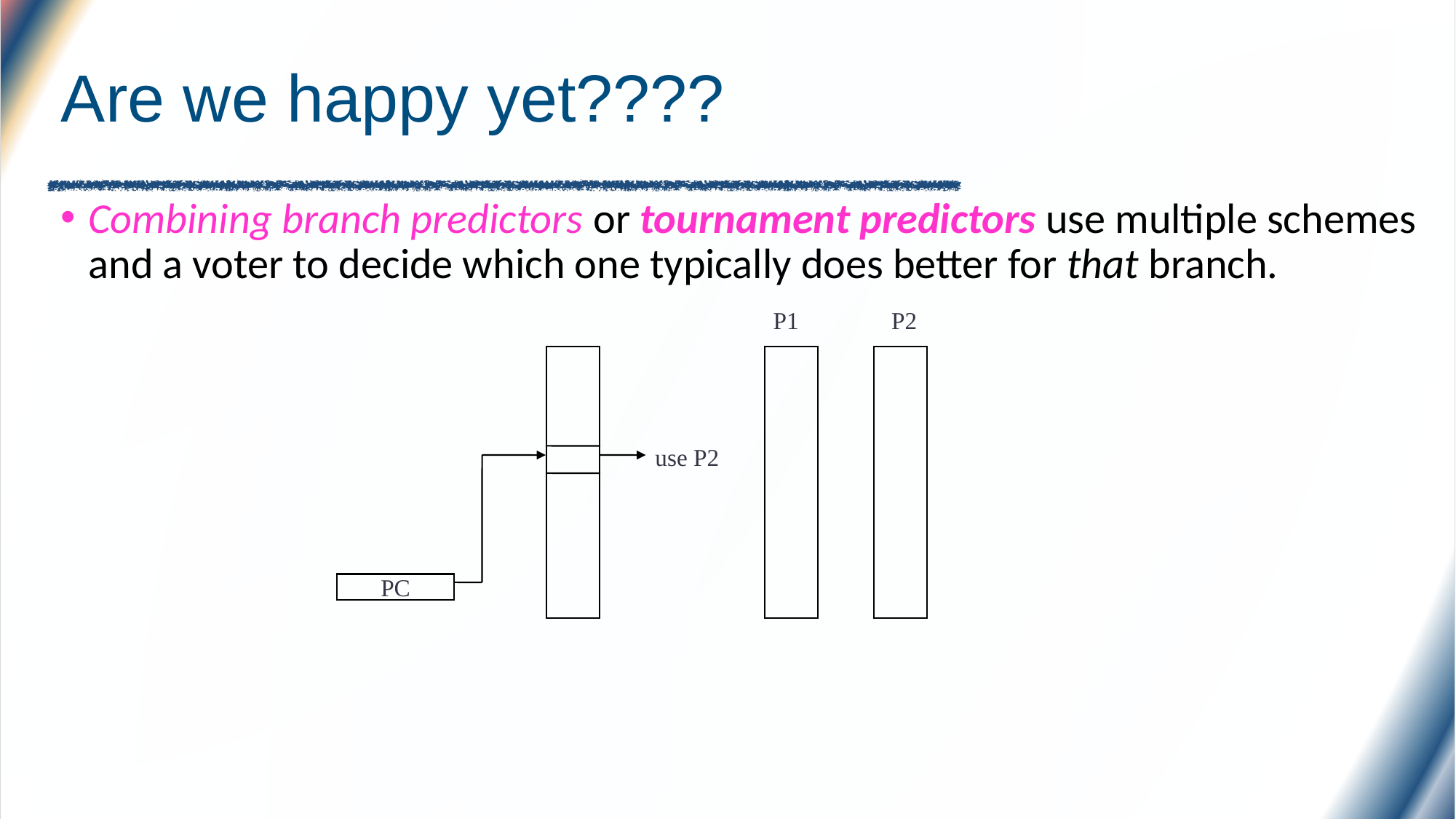

# Are we happy yet????
Combining branch predictors or tournament predictors use multiple schemes and a voter to decide which one typically does better for that branch.
P1
P2

use P2

PC